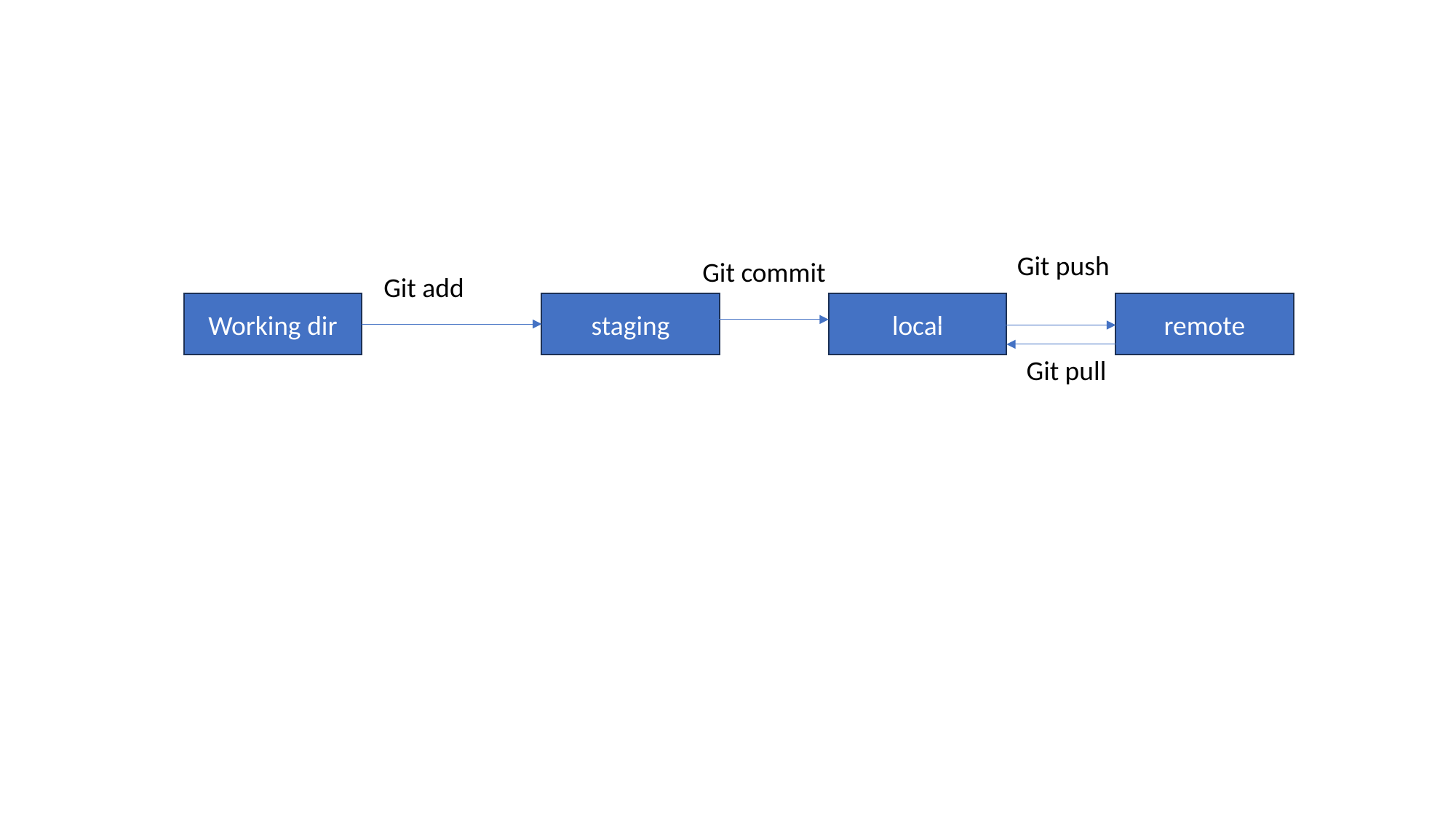

Git push
Git commit
Git add
remote
local
Working dir
staging
Git pull